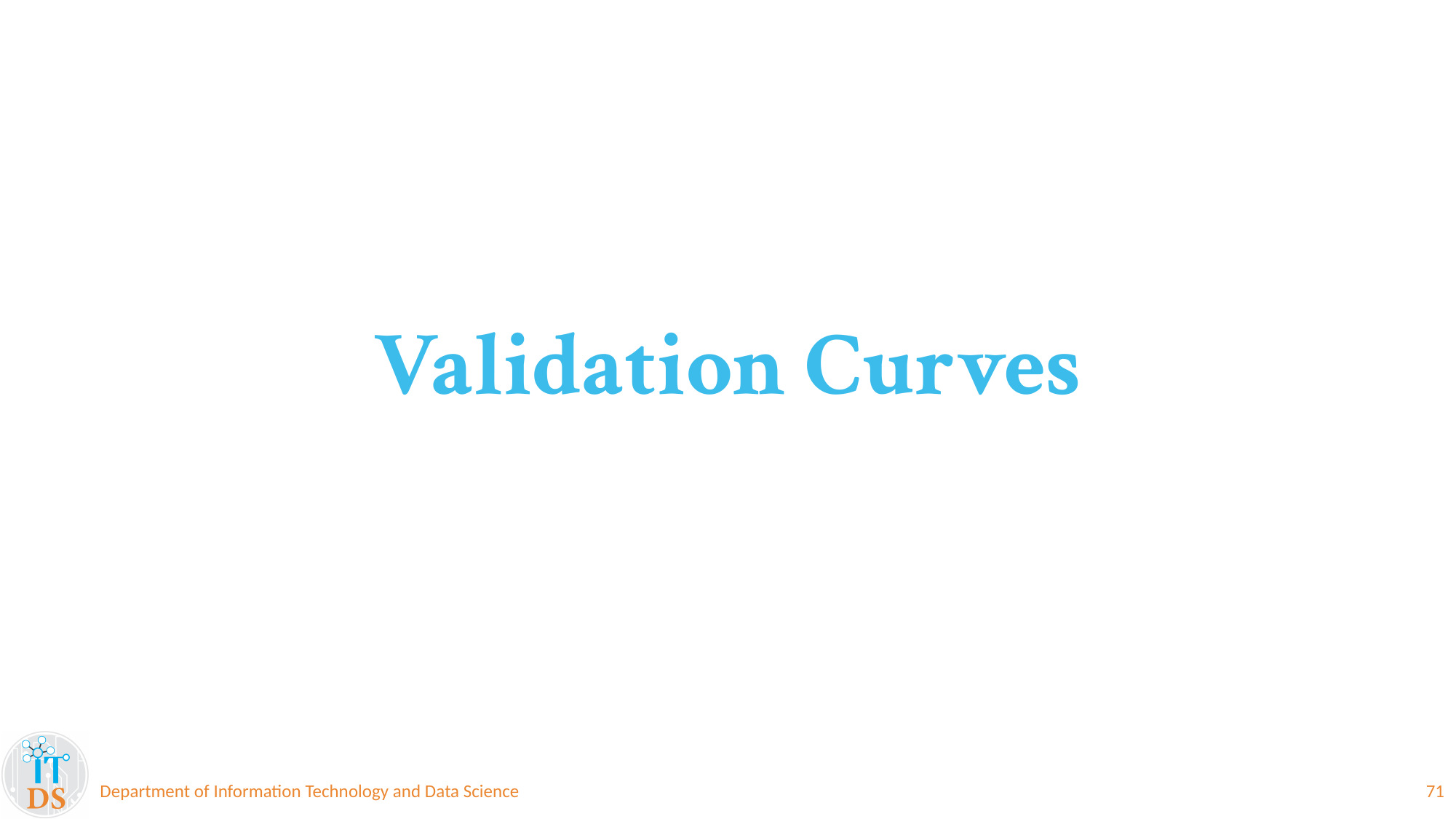

# Validation Curves

Department of Information Technology and Data Science
71